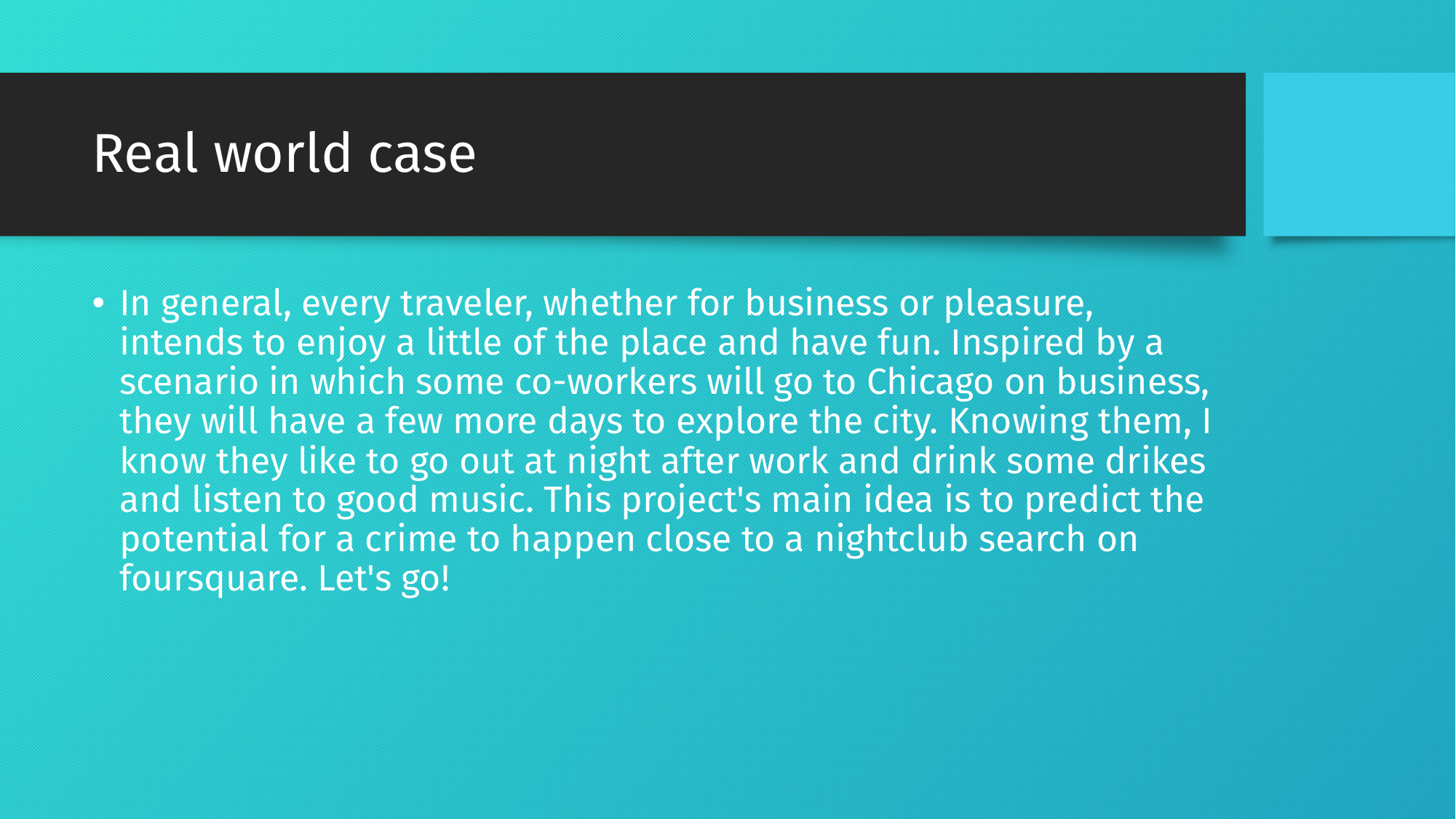

# Real world case
In general, every traveler, whether for business or pleasure, intends to enjoy a little of the place and have fun. Inspired by a scenario in which some co-workers will go to Chicago on business, they will have a few more days to explore the city. Knowing them, I know they like to go out at night after work and drink some drikes and listen to good music. This project's main idea is to predict the potential for a crime to happen close to a nightclub search on foursquare. Let's go!